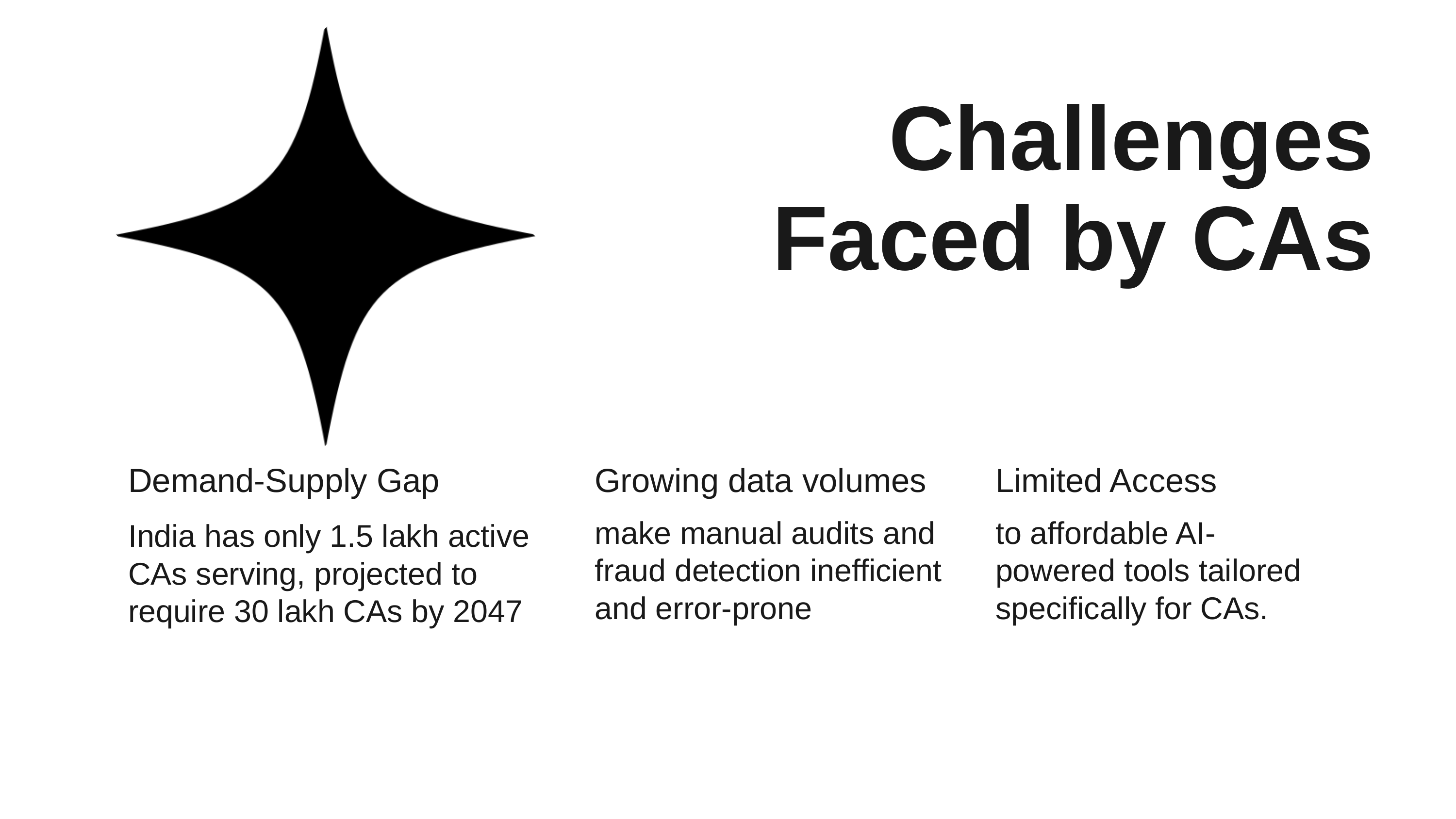

Challenges Faced by CAs

Demand-Supply Gap

Growing data volumes

make manual audits and fraud detection inefficient and error-prone

Limited Access
to affordable AI-powered tools tailored specifically for CAs.
India has only 1.5 lakh active
CAs serving, projected to require 30 lakh CAs by 2047